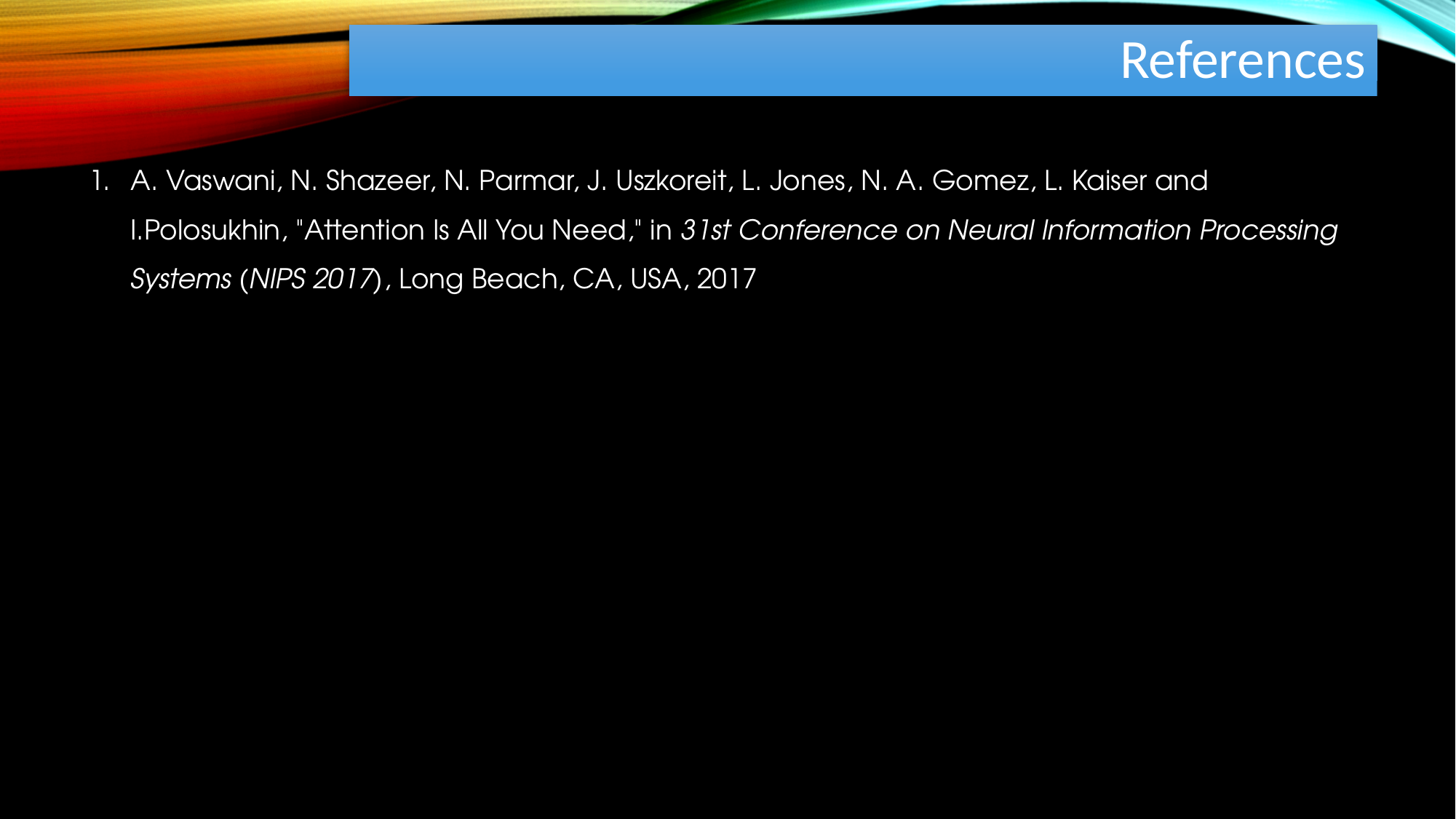

# References
A. Vaswani, N. Shazeer, N. Parmar, J. Uszkoreit, L. Jones, N. A. Gomez, L. Kaiser and I.Polosukhin, "Attention Is All You Need," in 31st Conference on Neural Information Processing Systems (NIPS 2017), Long Beach, CA, USA, 2017